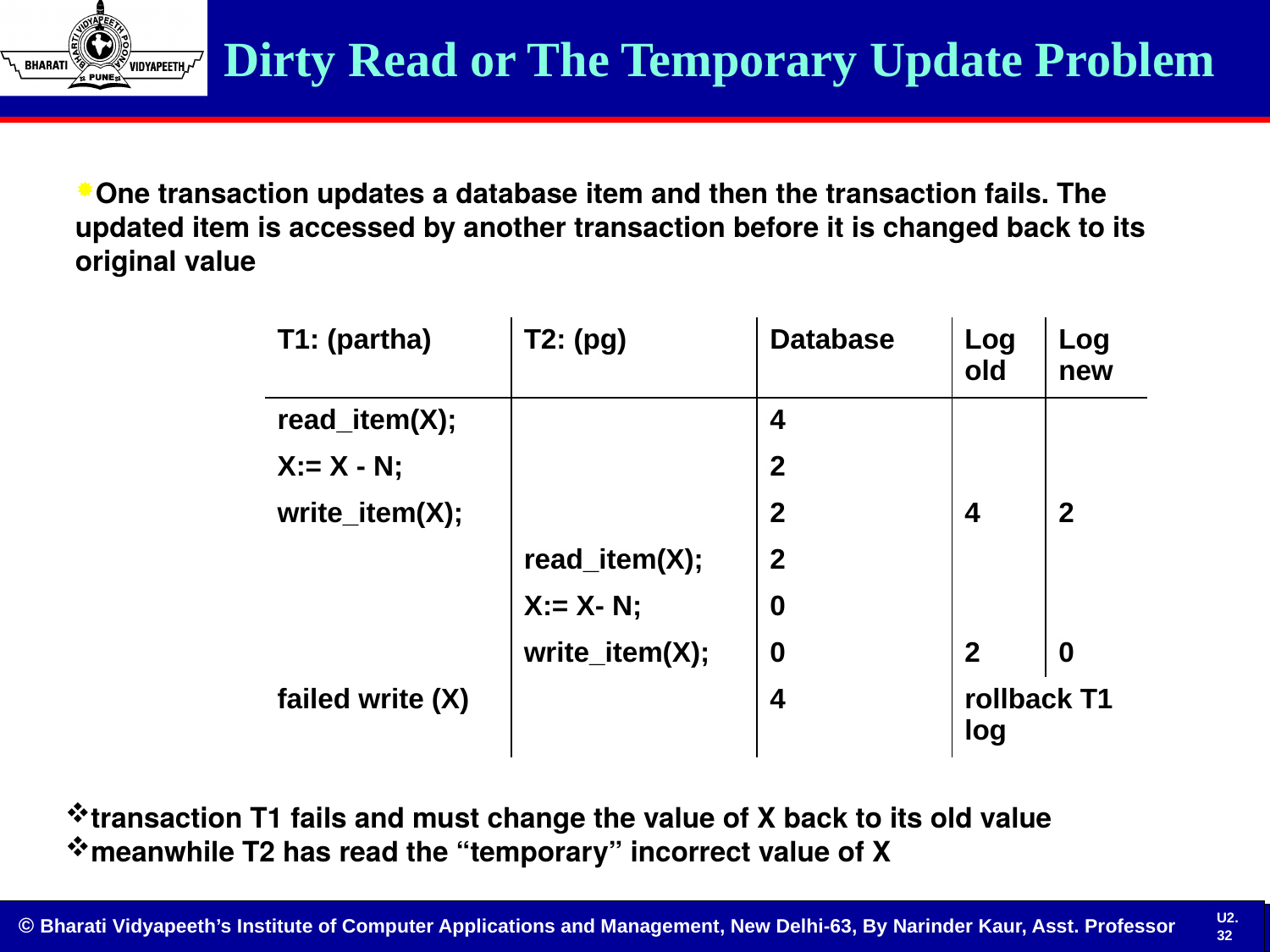

# Dirty Read or The Temporary Update Problem
One transaction updates a database item and then the transaction fails. The updated item is accessed by another transaction before it is changed back to its original value
| T1: (partha) | T2: (pg) | Database | Log old | Log new |
| --- | --- | --- | --- | --- |
| read\_item(X); |  | 4 |  |  |
| X:= X - N; |  | 2 |  |  |
| write\_item(X); |  | 2 | 4 | 2 |
|  | read\_item(X); | 2 |  |  |
|  | X:= X- N; | 0 |  |  |
|  | write\_item(X); | 0 | 2 | 0 |
| failed write (X) |  | 4 | rollback T1 log |  |

transaction T1 fails and must change the value of X back to its old value
meanwhile T2 has read the “temporary” incorrect value of X